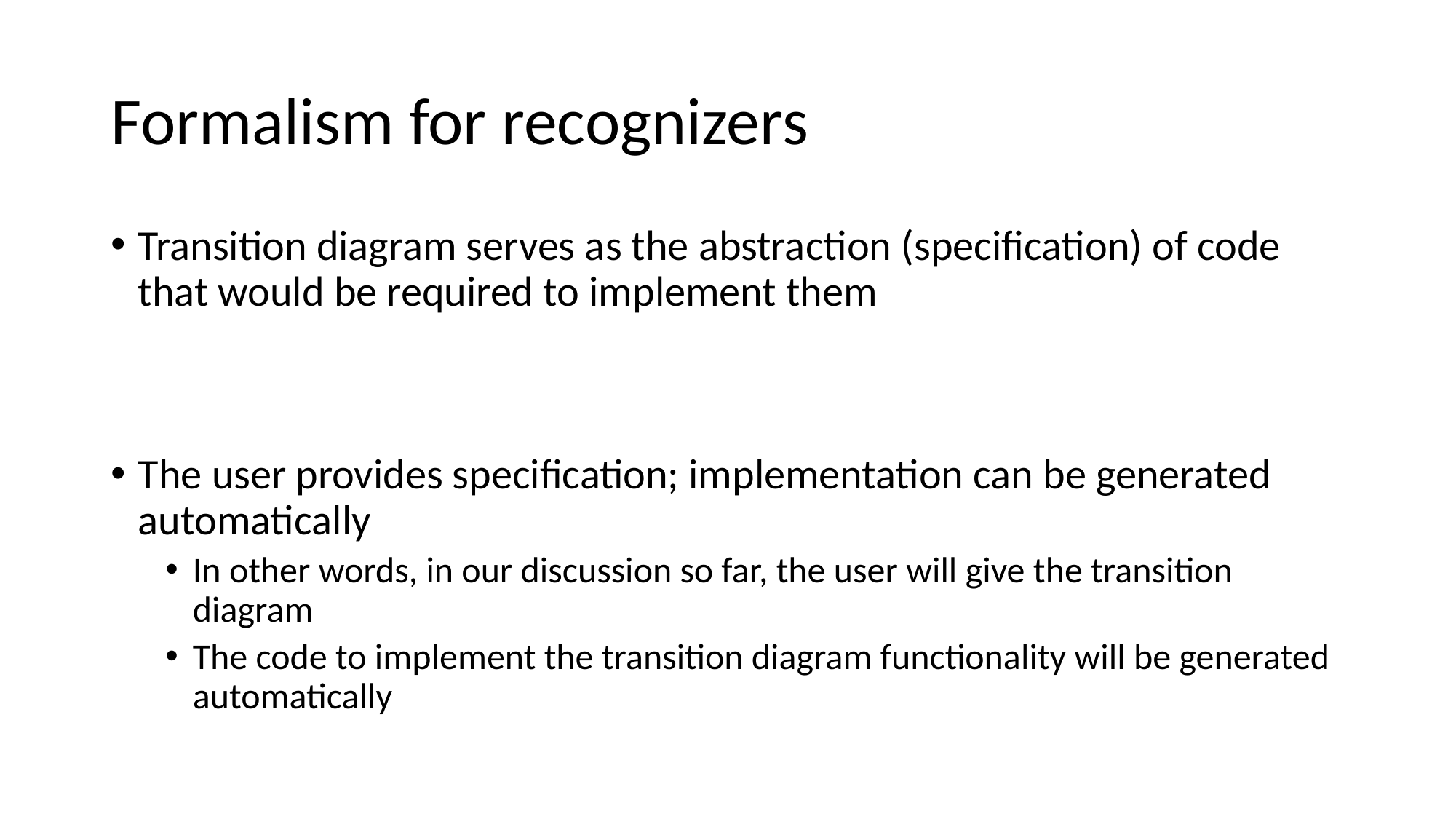

# Formalism for recognizers
Transition diagram serves as the abstraction (specification) of code that would be required to implement them

The user provides specification; implementation can be generated automatically
In other words, in our discussion so far, the user will give the transition diagram
The code to implement the transition diagram functionality will be generated automatically